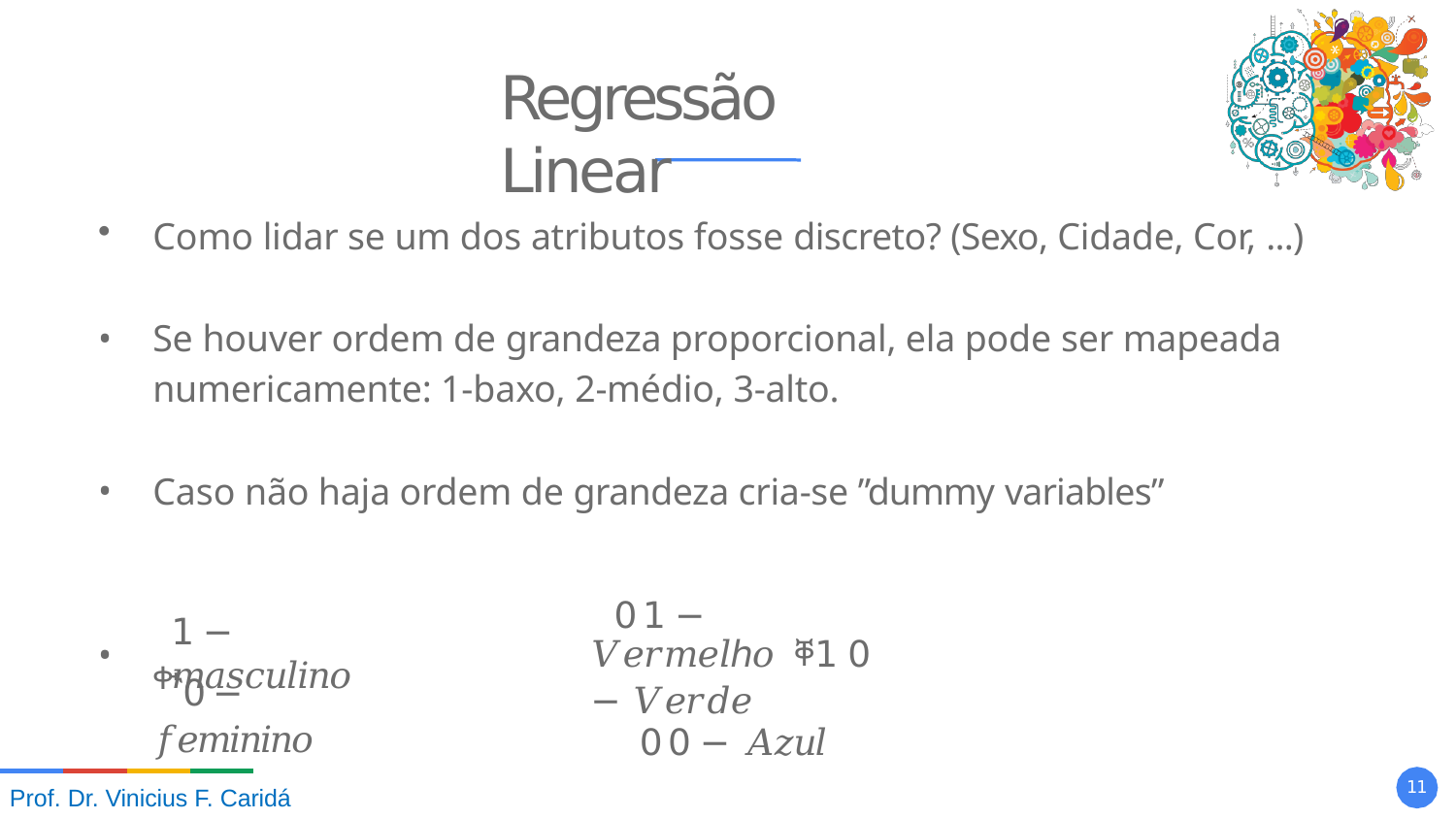

# Regressão Linear

Como lidar se um dos atributos fosse discreto? (Sexo, Cidade, Cor, ...)

Se houver ordem de grandeza proporcional, ela pode ser mapeada  numericamente: 1-baxo, 2-médio, 3-alto.

Caso não haja ordem de grandeza cria-se ”dummy variables”
0 1 − 𝑉𝑒𝑟𝑚𝑒𝑙ℎ𝑜  ቐ1 0 − 𝑉𝑒𝑟𝑑𝑒
0 0 − 𝐴𝑧𝑢𝑙
1 − 𝑚𝑎𝑠𝑐𝑢𝑙𝑖𝑛𝑜
•
ቊ0 −  𝑓𝑒𝑚𝑖𝑛𝑖𝑛𝑜

11
Prof. Dr. Vinicius F. Caridá